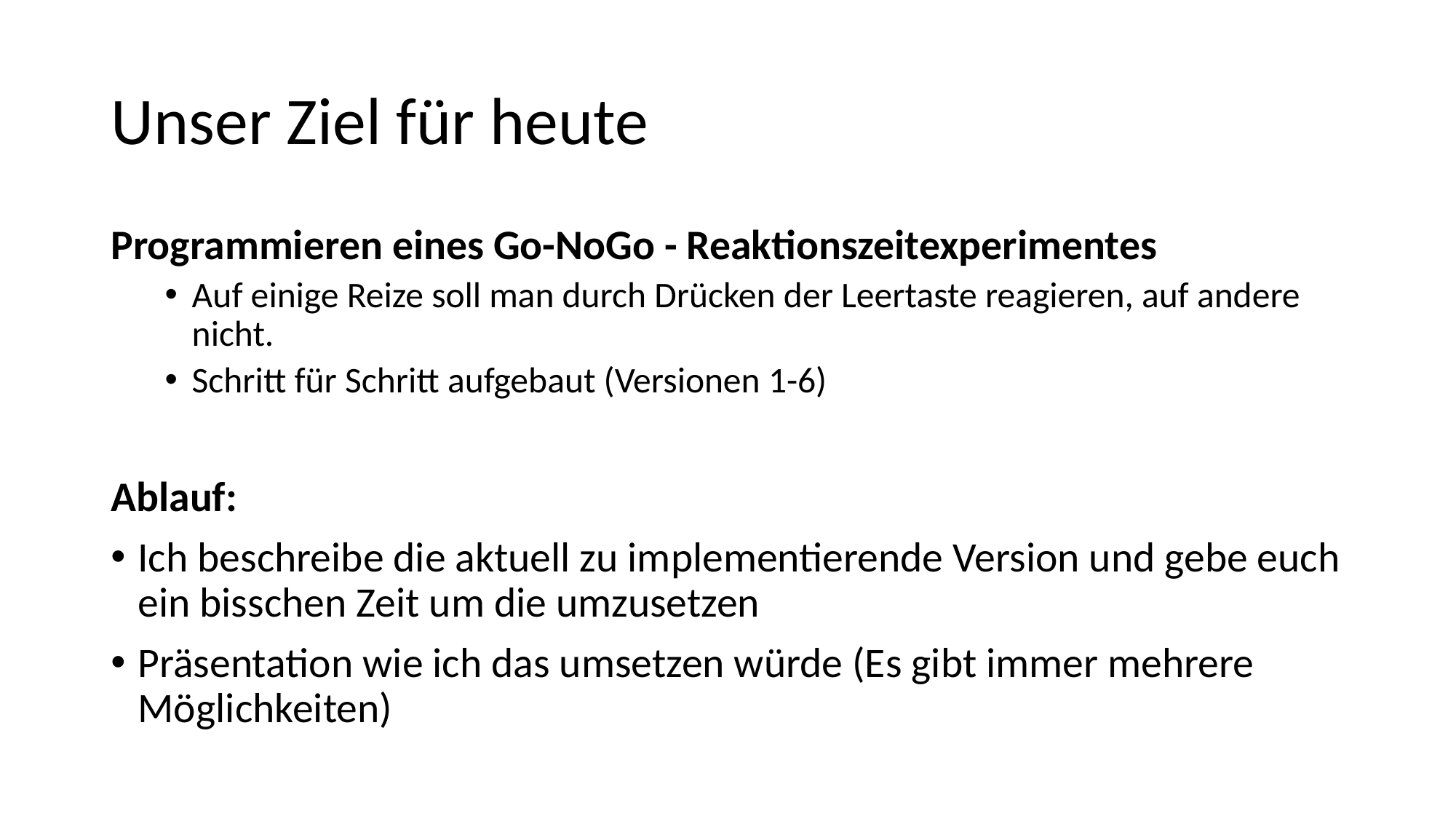

# Unser Ziel für heute
Programmieren eines Go-NoGo - Reaktionszeitexperimentes
Auf einige Reize soll man durch Drücken der Leertaste reagieren, auf andere nicht.
Schritt für Schritt aufgebaut (Versionen 1-6)

Ablauf:
Ich beschreibe die aktuell zu implementierende Version und gebe euch ein bisschen Zeit um die umzusetzen
Präsentation wie ich das umsetzen würde (Es gibt immer mehrere Möglichkeiten)